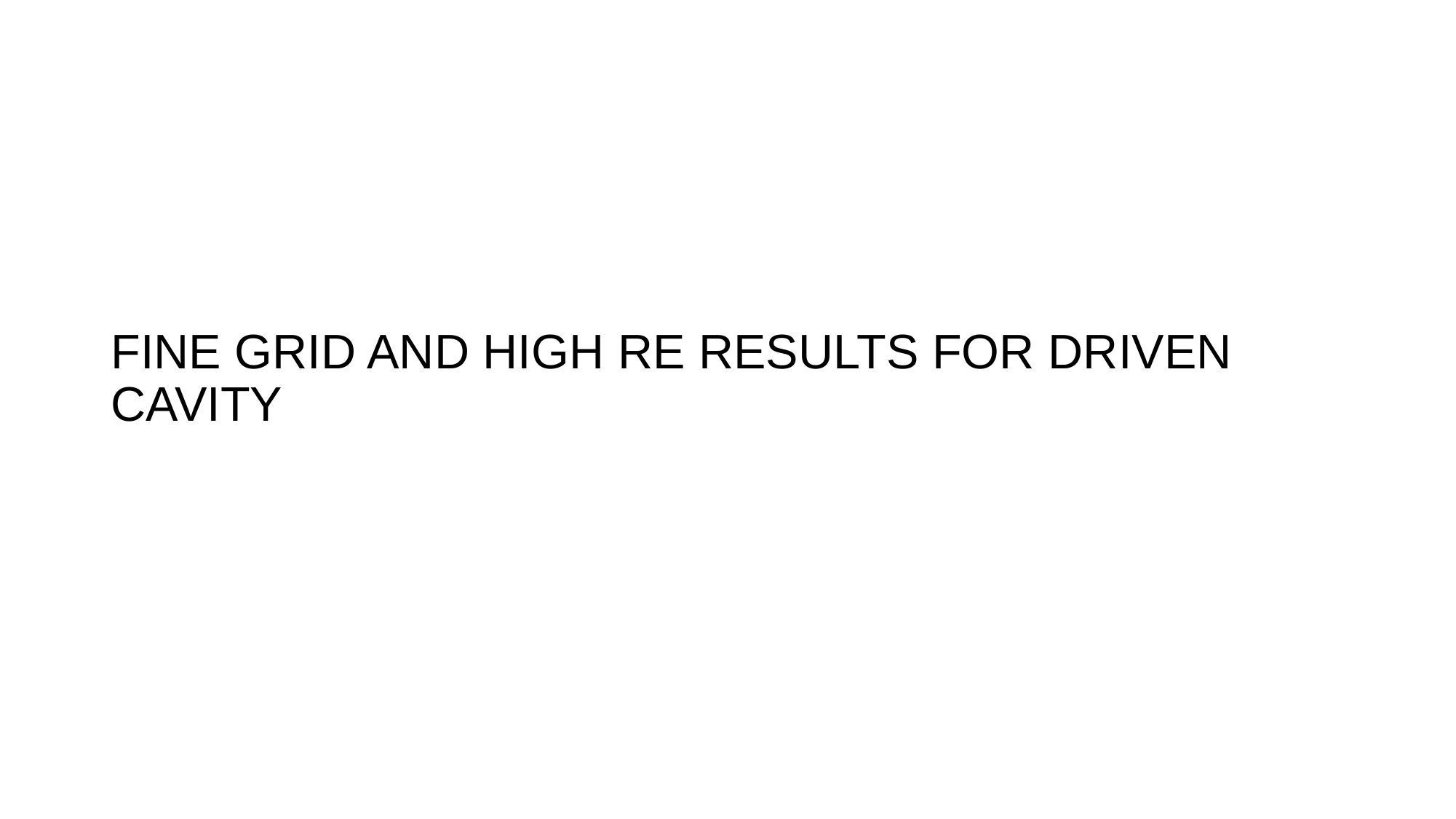

# FINE GRID AND HIGH RE RESULTS FOR DRIVEN CAVITY